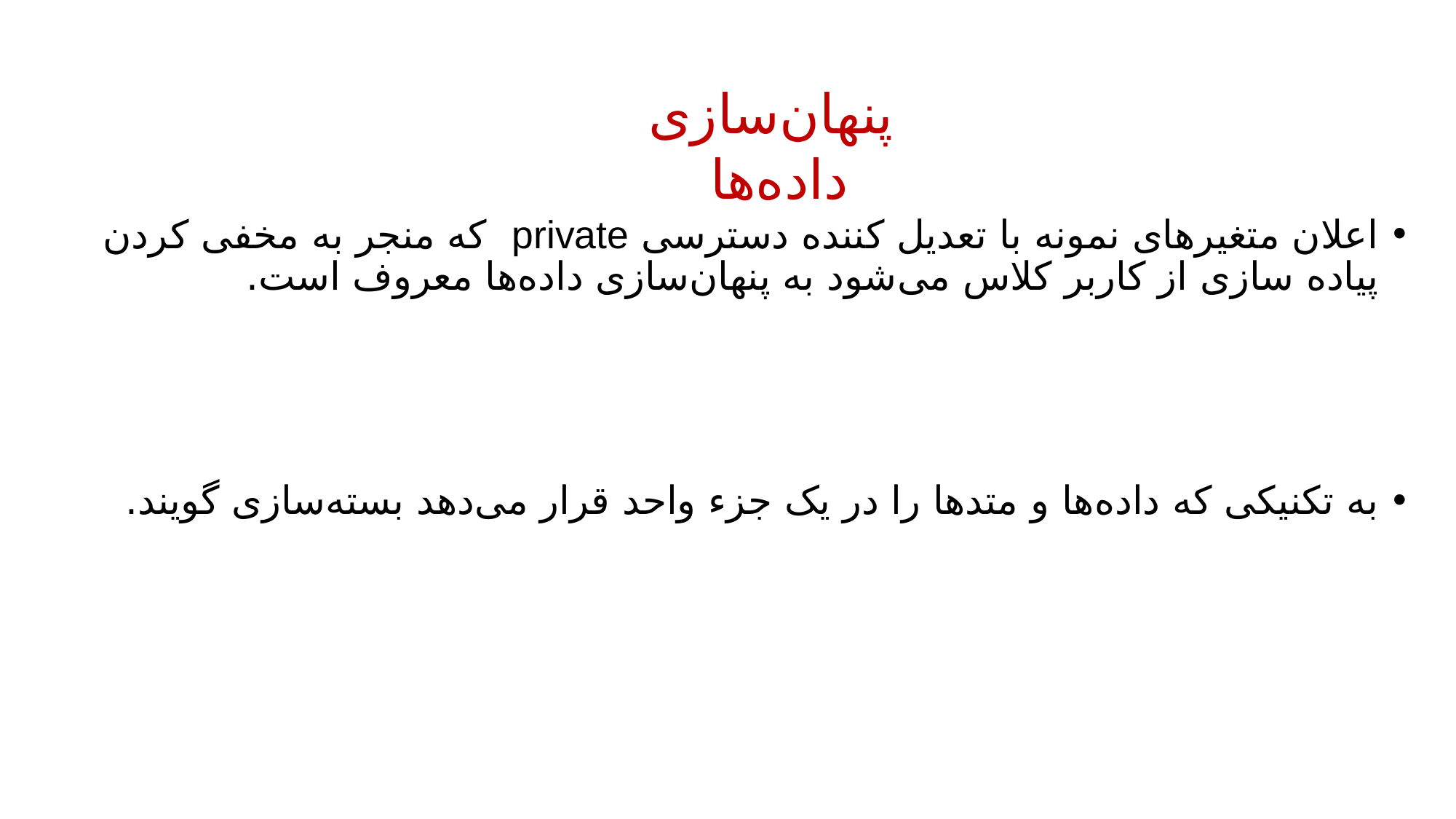

پنهان‌سازی داده‌ها
اعلان متغیرهای نمونه با تعدیل کننده دسترسی private  که منجر به مخفی کردن پیاده سازی از کاربر کلاس می‌شود به پنهان‌سازی داده‌ها معروف است.

به تکنیکی که داده‌ها و متدها را در یک جزء واحد قرار می‌دهد بسته‌سازی گویند.